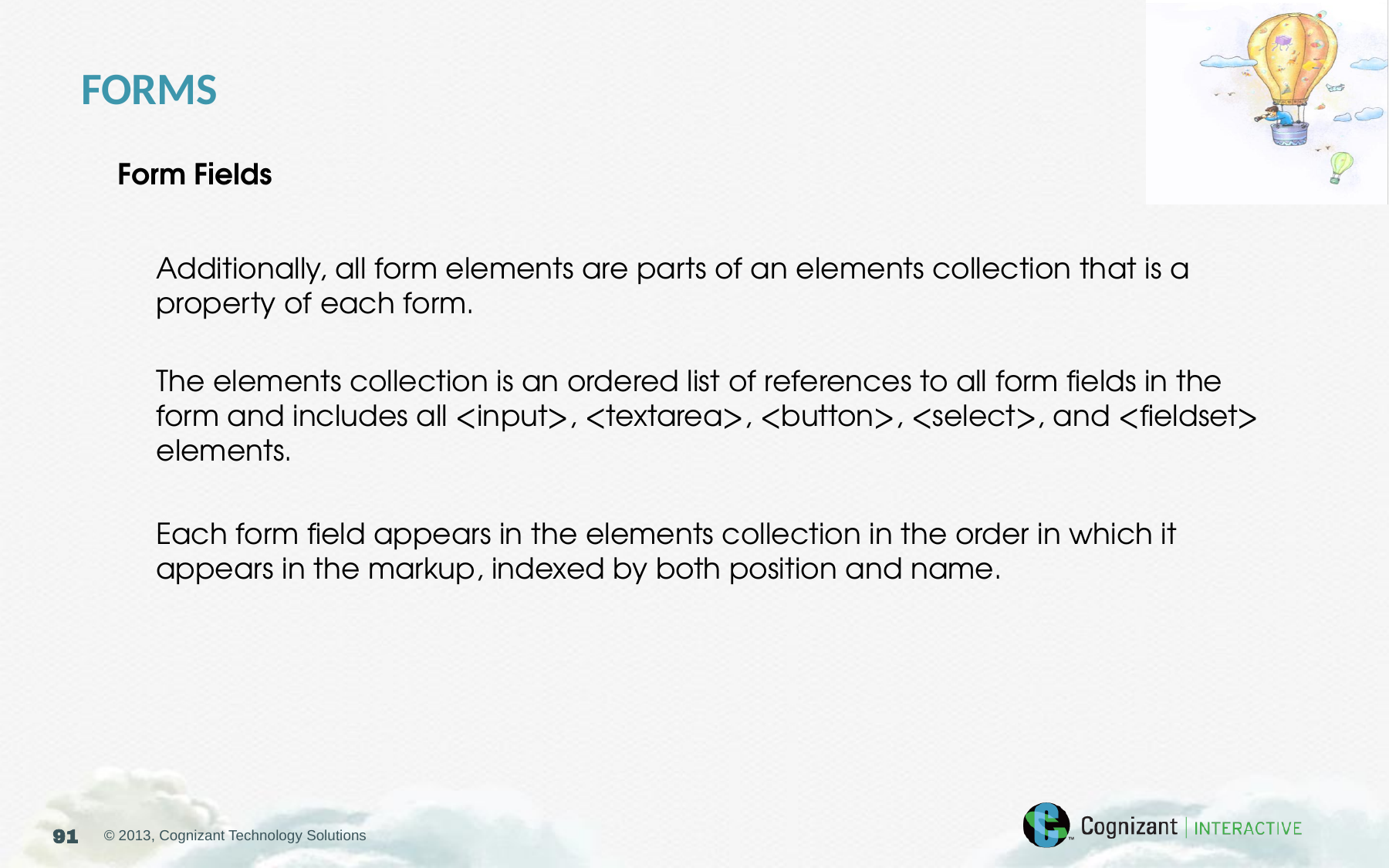

FORMS
Form Fields
Additionally, all form elements are parts of an elements collection that is a property of each form.
The elements collection is an ordered list of references to all form fields in the form and includes all <input>, <textarea>, <button>, <select>, and <fieldset> elements.
Each form field appears in the elements collection in the order in which it appears in the markup, indexed by both position and name.